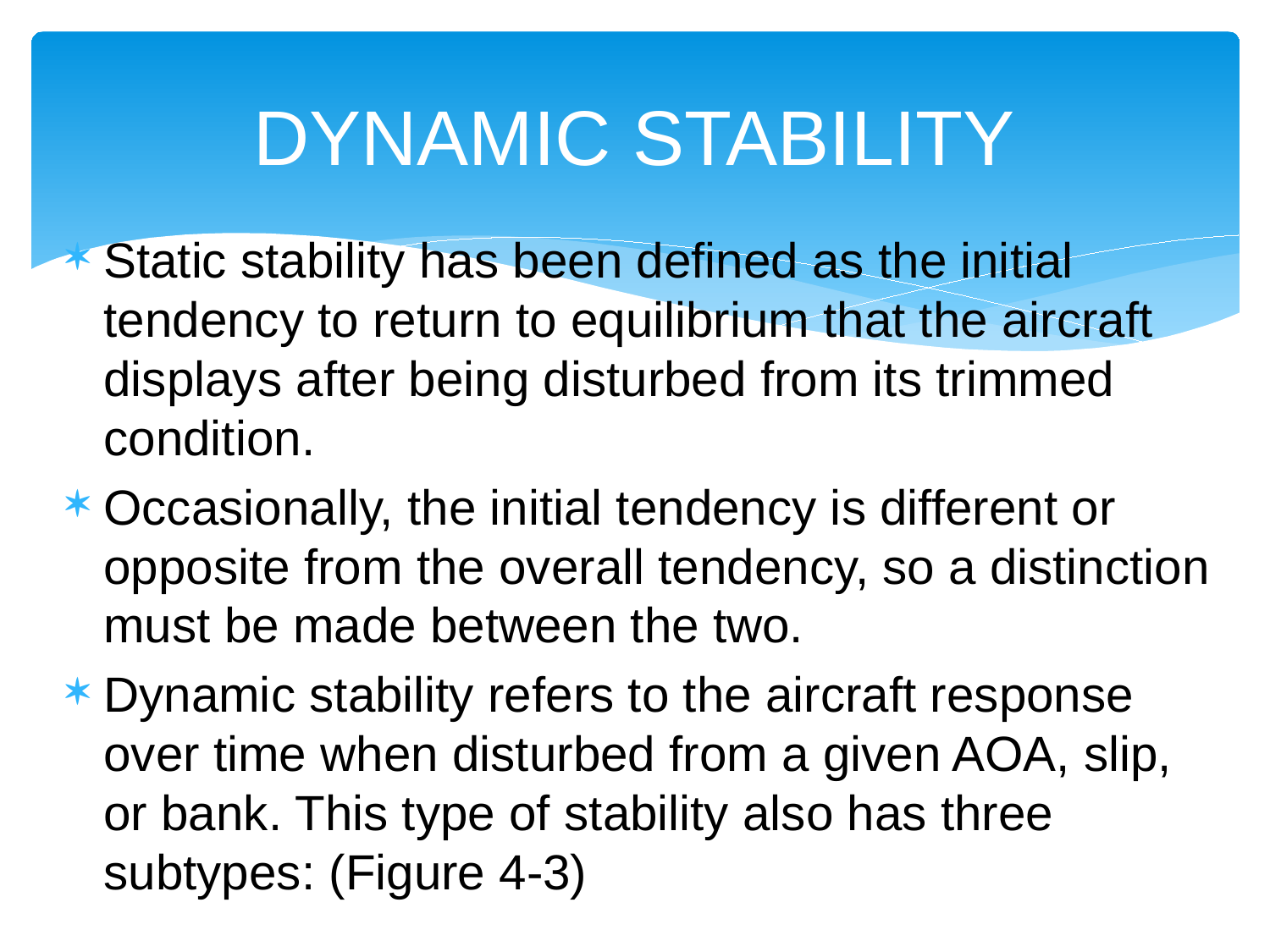

# DYNAMIC STABILITY
Static stability has been defined as the initial tendency to return to equilibrium that the aircraft displays after being disturbed from its trimmed condition.
Occasionally, the initial tendency is different or opposite from the overall tendency, so a distinction must be made between the two.
Dynamic stability refers to the aircraft response over time when disturbed from a given AOA, slip, or bank. This type of stability also has three subtypes: (Figure 4-3)